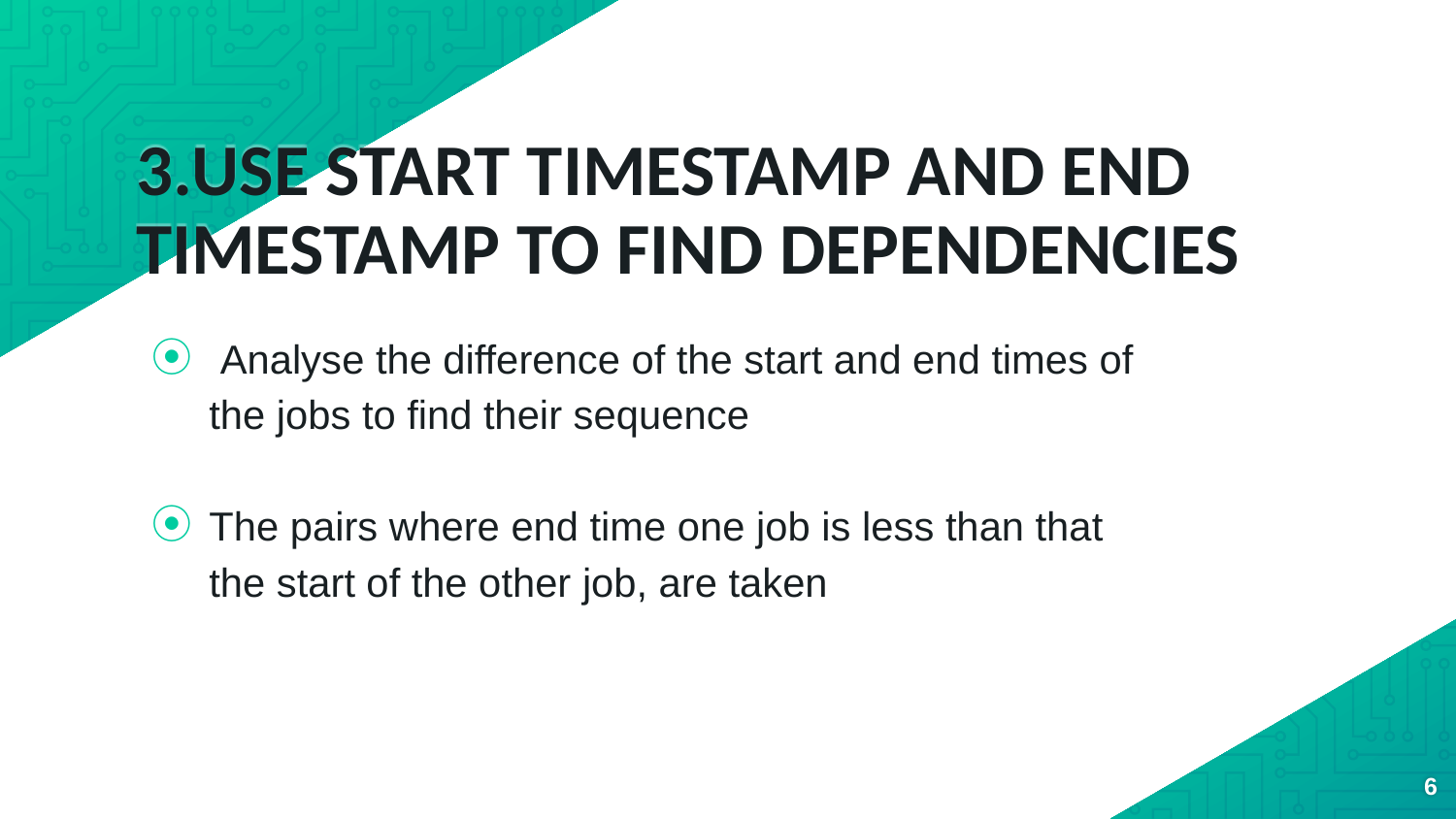

# 3.USE START TIMESTAMP AND END TIMESTAMP TO FIND DEPENDENCIES

 Analyse the difference of the start and end times of the jobs to find their sequence

The pairs where end time one job is less than that the start of the other job, are taken
6